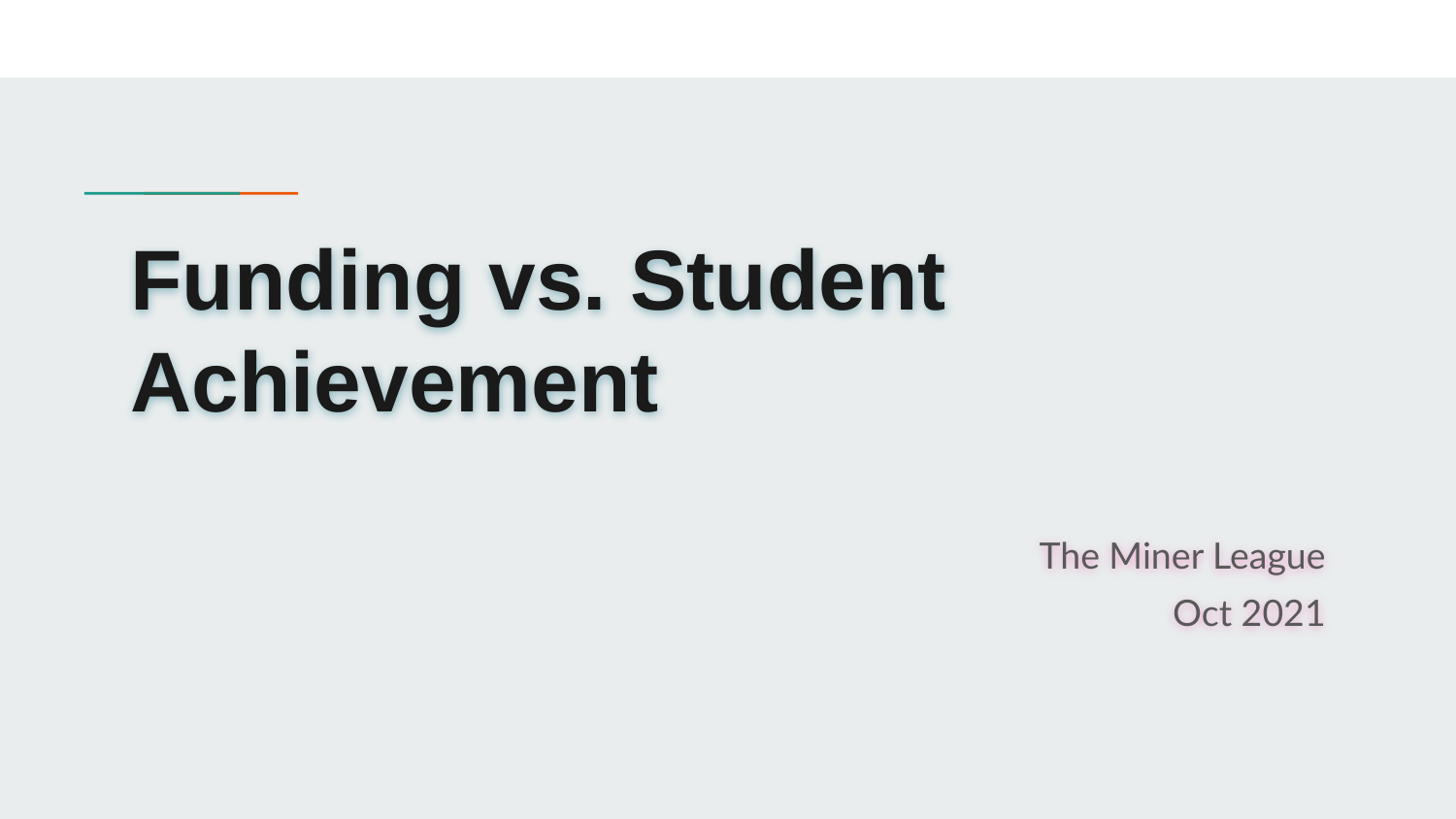

# Funding vs. Student Achievement
The Miner League
Oct 2021